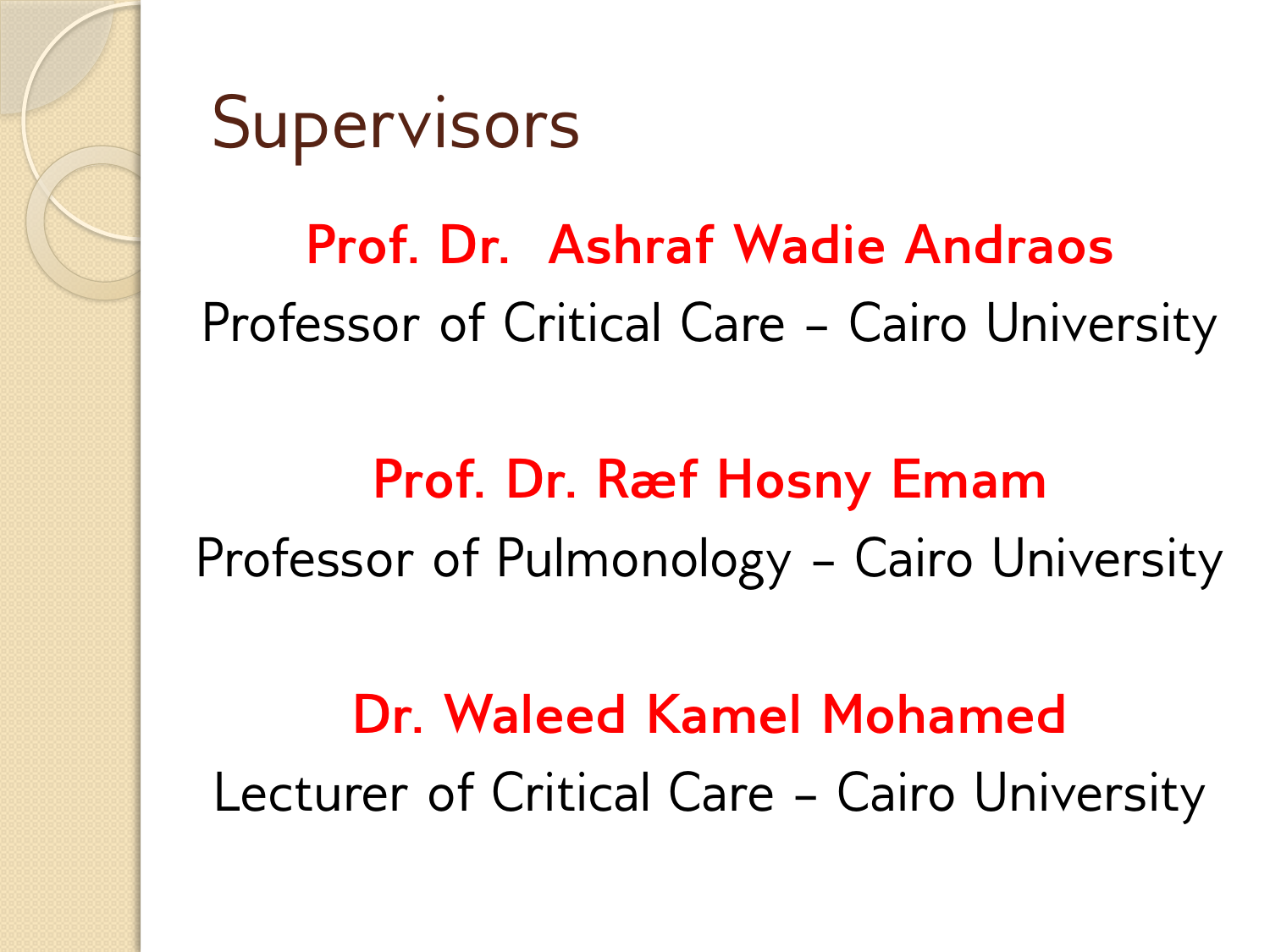

# Supervisors
Prof. Dr.  Ashraf Wadie Andraos
Professor of Critical Care – Cairo University

Prof. Dr. Raef Hosny Emam
Professor of Pulmonology – Cairo University

Dr. Waleed Kamel Mohamed
Lecturer of Critical Care – Cairo University